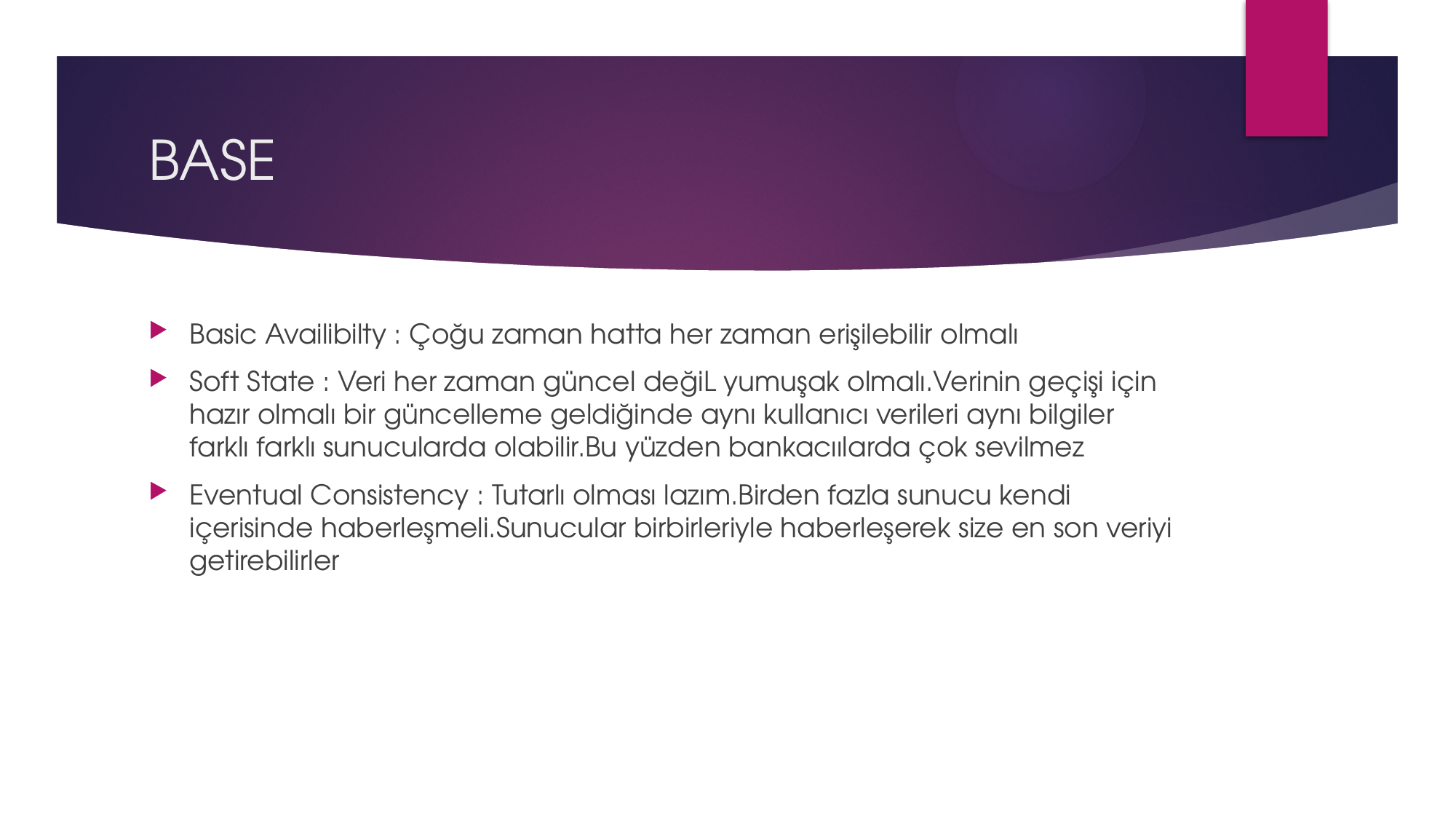

# BASE
Basic Availibilty : Çoğu zaman hatta her zaman erişilebilir olmalı
Soft State : Veri her zaman güncel değiL yumuşak olmalı.Verinin geçişi için hazır olmalı bir güncelleme geldiğinde aynı kullanıcı verileri aynı bilgiler farklı farklı sunucularda olabilir.Bu yüzden bankacıılarda çok sevilmez
Eventual Consistency : Tutarlı olması lazım.Birden fazla sunucu kendi içerisinde haberleşmeli.Sunucular birbirleriyle haberleşerek size en son veriyi getirebilirler